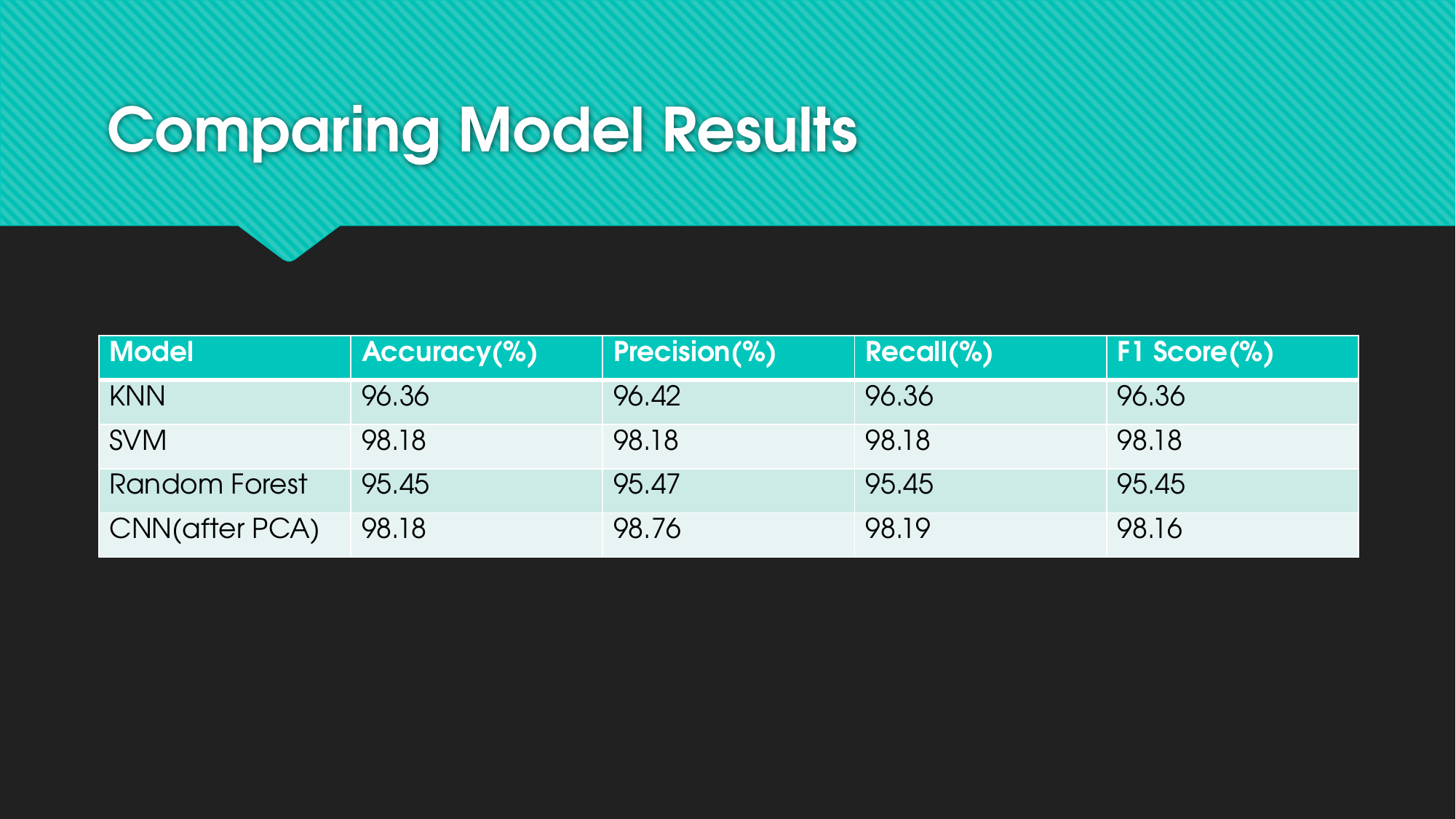

# Comparing Model Results
| Model | Accuracy(%) | Precision(%) | Recall(%) | F1 Score(%) |
| --- | --- | --- | --- | --- |
| KNN | 96.36 | 96.42 | 96.36 | 96.36 |
| SVM | 98.18 | 98.18 | 98.18 | 98.18 |
| Random Forest | 95.45 | 95.47 | 95.45 | 95.45 |
| CNN(after PCA) | 98.18 | 98.76 | 98.19 | 98.16 |